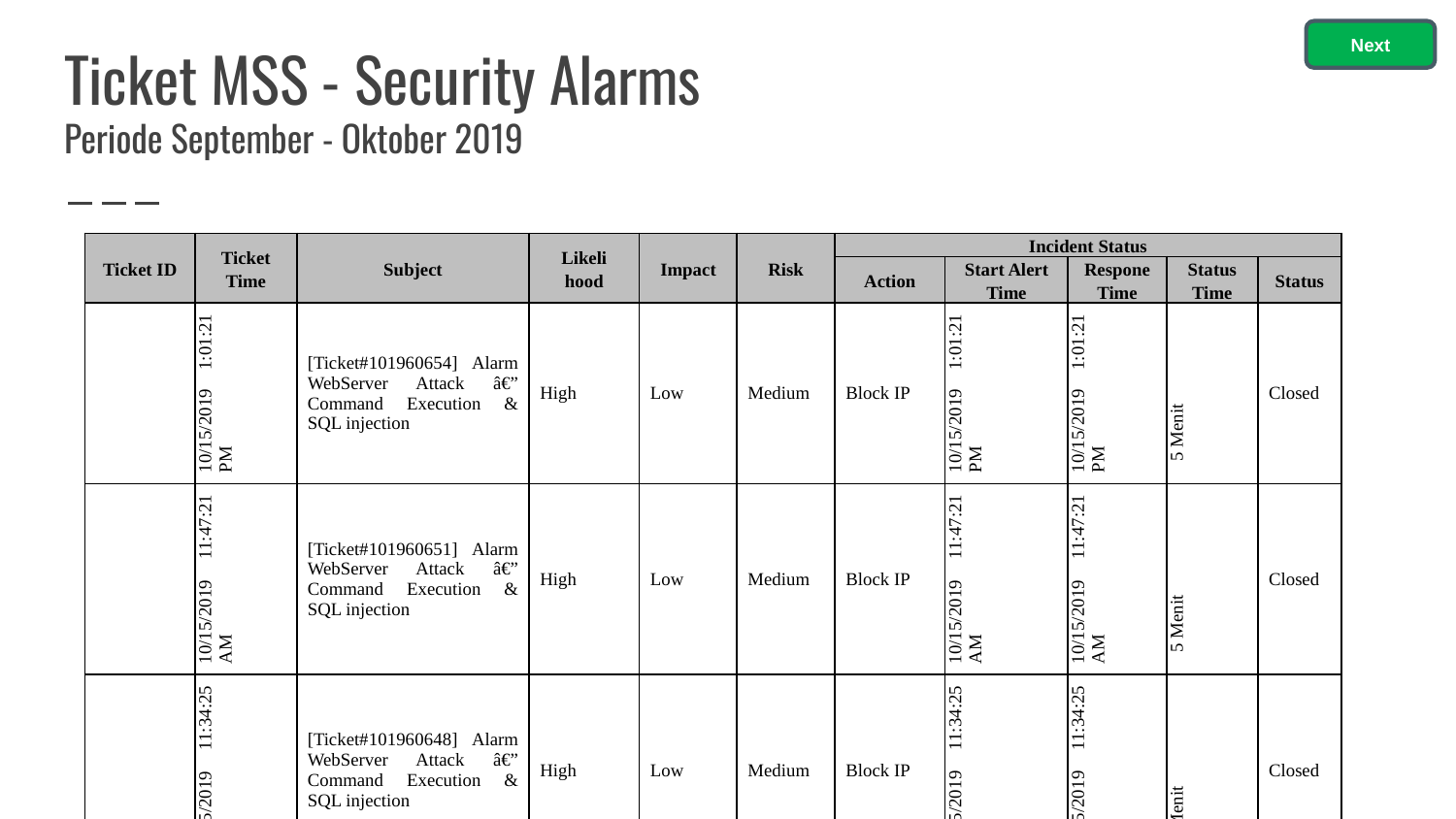

Next
# Ticket MSS - Security Alarms Periode September - Oktober 2019
| Ticket ID | Ticket Time | Subject | Likeli hood | Impact | Risk | Incident Status |  |  |  |  |
| --- | --- | --- | --- | --- | --- | --- | --- | --- | --- | --- |
|  |  |  |  |  |  | Action | Start Alert Time | Respone Time | Status Time | Status |
|  | 10/15/2019 1:01:21 PM | [Ticket#101960654] Alarm WebServer Attack â€” Command Execution & SQL injection | High | Low | Medium | Block IP | 10/15/2019 1:01:21 PM | 10/15/2019 1:01:21 PM | 5 Menit | Closed |
|  | 10/15/2019 11:47:21 AM | [Ticket#101960651] Alarm WebServer Attack â€” Command Execution & SQL injection | High | Low | Medium | Block IP | 10/15/2019 11:47:21 AM | 10/15/2019 11:47:21 AM | 5 Menit | Closed |
|  | 10/15/2019 11:34:25 AM | [Ticket#101960648] Alarm WebServer Attack â€” Command Execution & SQL injection | High | Low | Medium | Block IP | 10/15/2019 11:34:25 AM | 10/15/2019 11:34:25 AM | 5 Menit | Closed |
|  | 10/15/2019 11:13:43 AM | [Ticket#101960645] Alarm WebServer Attack â€” Command Execution | High | Low | Medium | Block IP | 10/15/2019 11:13:43 AM | 10/15/2019 11:13:43 AM | 5 Menit | Closed |
|  | 10/15/2019 10:55:54 AM | [Ticket#101960643] Alarm WebServer Attack â€” Command Execution | High | Low | Medium | Block IP | 10/15/2019 10:55:54 AM | 10/15/2019 10:55:54 AM | 5 Menit | Closed |
|  | 10/15/2019 10:31:46 AM | [Ticket#101960641] Alarm WebServer Attack â€” Command Execution | High | Low | Medium | Block IP | 10/15/2019 10:31:46 AM | 10/15/2019 10:31:46 AM | 5 Menit | Closed |